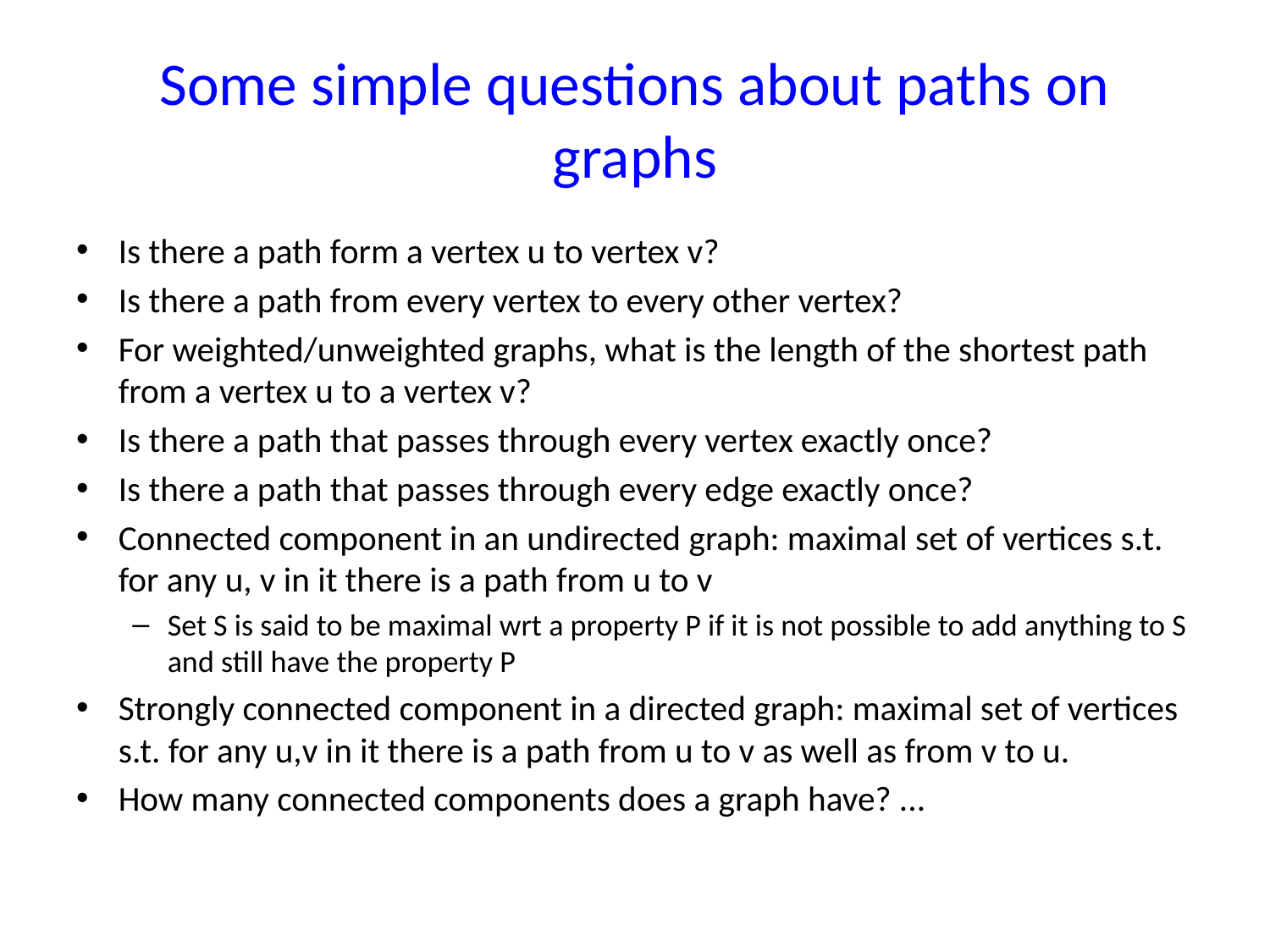

# Some simple questions about paths on graphs
Is there a path form a vertex u to vertex v?
Is there a path from every vertex to every other vertex?
For weighted/unweighted graphs, what is the length of the shortest path from a vertex u to a vertex v?
Is there a path that passes through every vertex exactly once?
Is there a path that passes through every edge exactly once?
Connected component in an undirected graph: maximal set of vertices s.t. for any u, v in it there is a path from u to v
Set S is said to be maximal wrt a property P if it is not possible to add anything to S and still have the property P
Strongly connected component in a directed graph: maximal set of vertices s.t. for any u,v in it there is a path from u to v as well as from v to u.
How many connected components does a graph have? ...